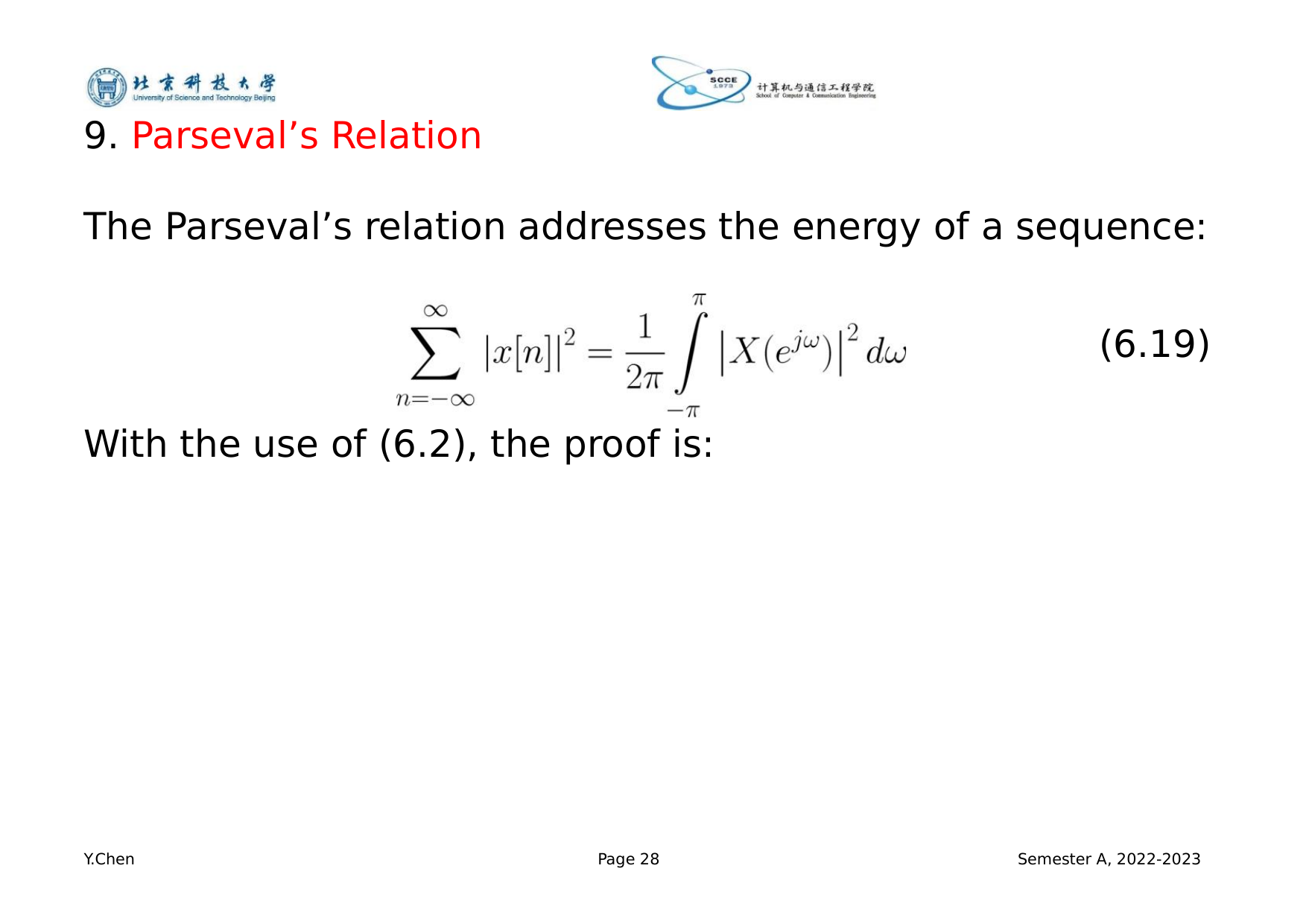

9. Parseval’s Relation
The Parseval’s relation addresses the energy of a sequence:

(6.19)
With the use of (6.2), the proof is:
Y.Chen
Page 28
Semester A, 2022-2023